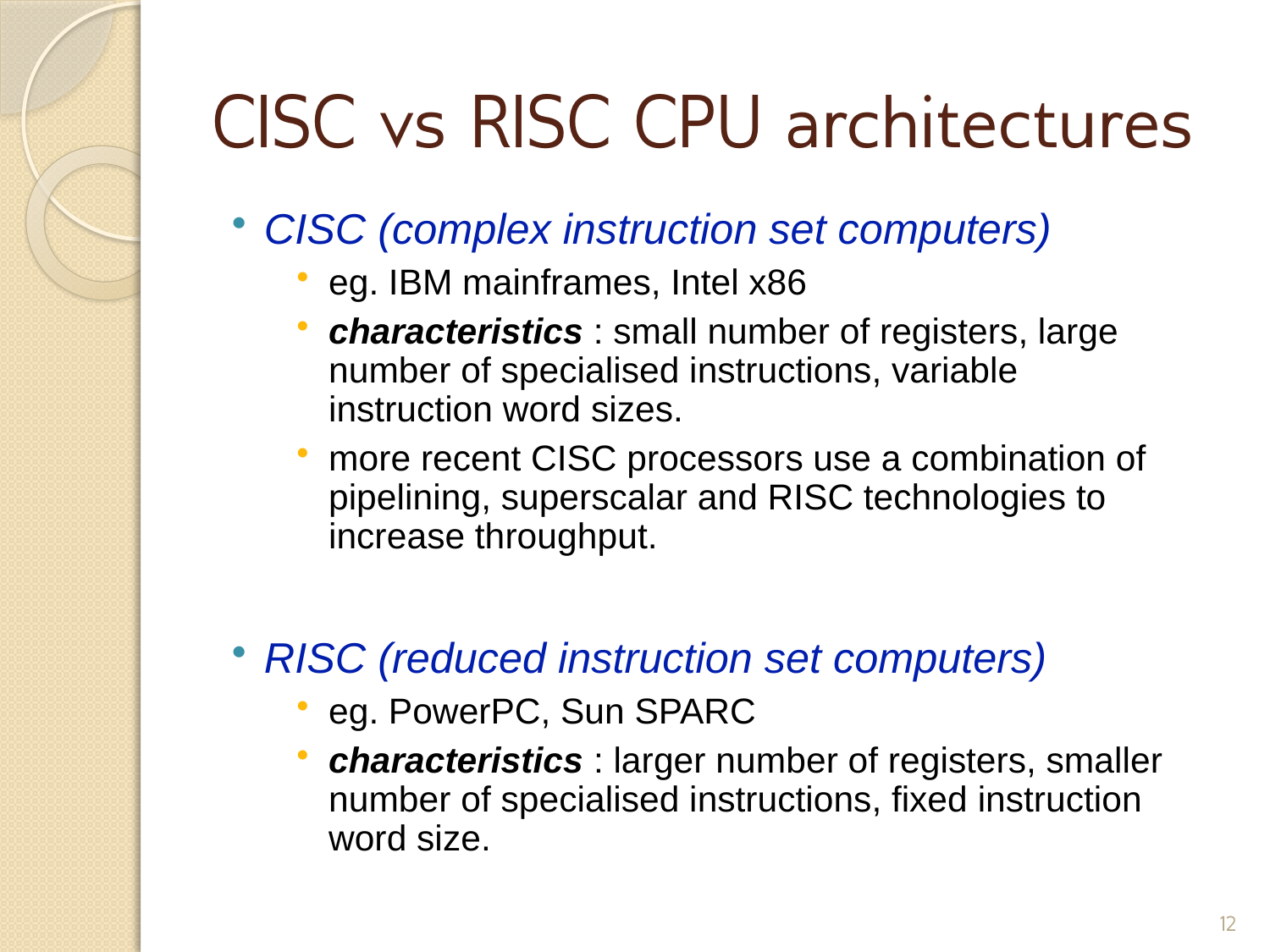

# CISC vs RISC CPU architectures
CISC (complex instruction set computers)
eg. IBM mainframes, Intel x86
characteristics : small number of registers, large number of specialised instructions, variable instruction word sizes.
more recent CISC processors use a combination of pipelining, superscalar and RISC technologies to increase throughput.

RISC (reduced instruction set computers)
eg. PowerPC, Sun SPARC
characteristics : larger number of registers, smaller number of specialised instructions, fixed instruction word size.
12